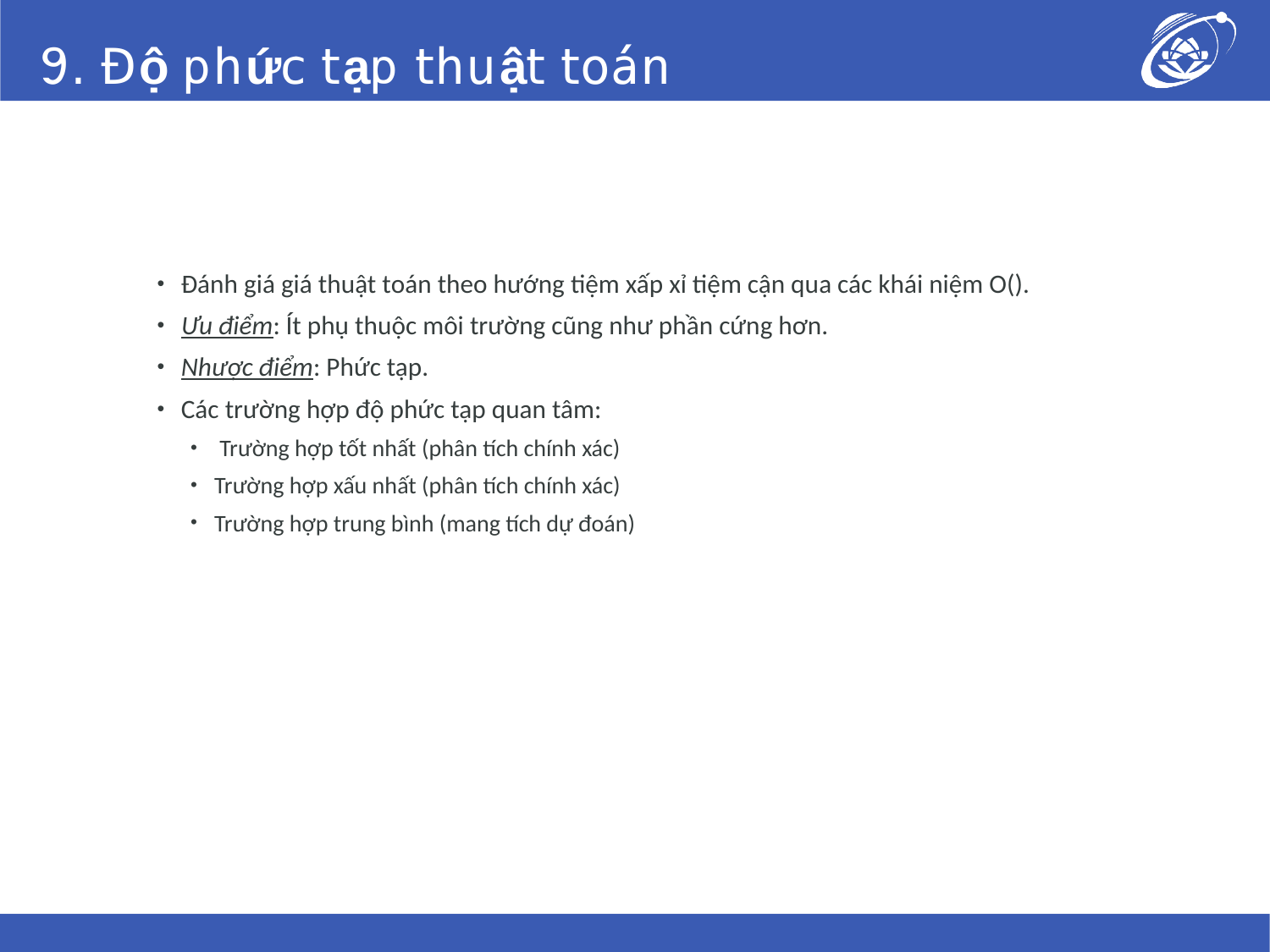

# 9. Độ phức tạp thuật toán
Đánh giá giá thuật toán theo hướng tiệm xấp xỉ tiệm cận qua các khái niệm O().
Ưu điểm: Ít phụ thuộc môi trường cũng như phần cứng hơn.
Nhược điểm: Phức tạp.
Các trường hợp độ phức tạp quan tâm:
 Trường hợp tốt nhất (phân tích chính xác)
Trường hợp xấu nhất (phân tích chính xác)
Trường hợp trung bình (mang tích dự đoán)